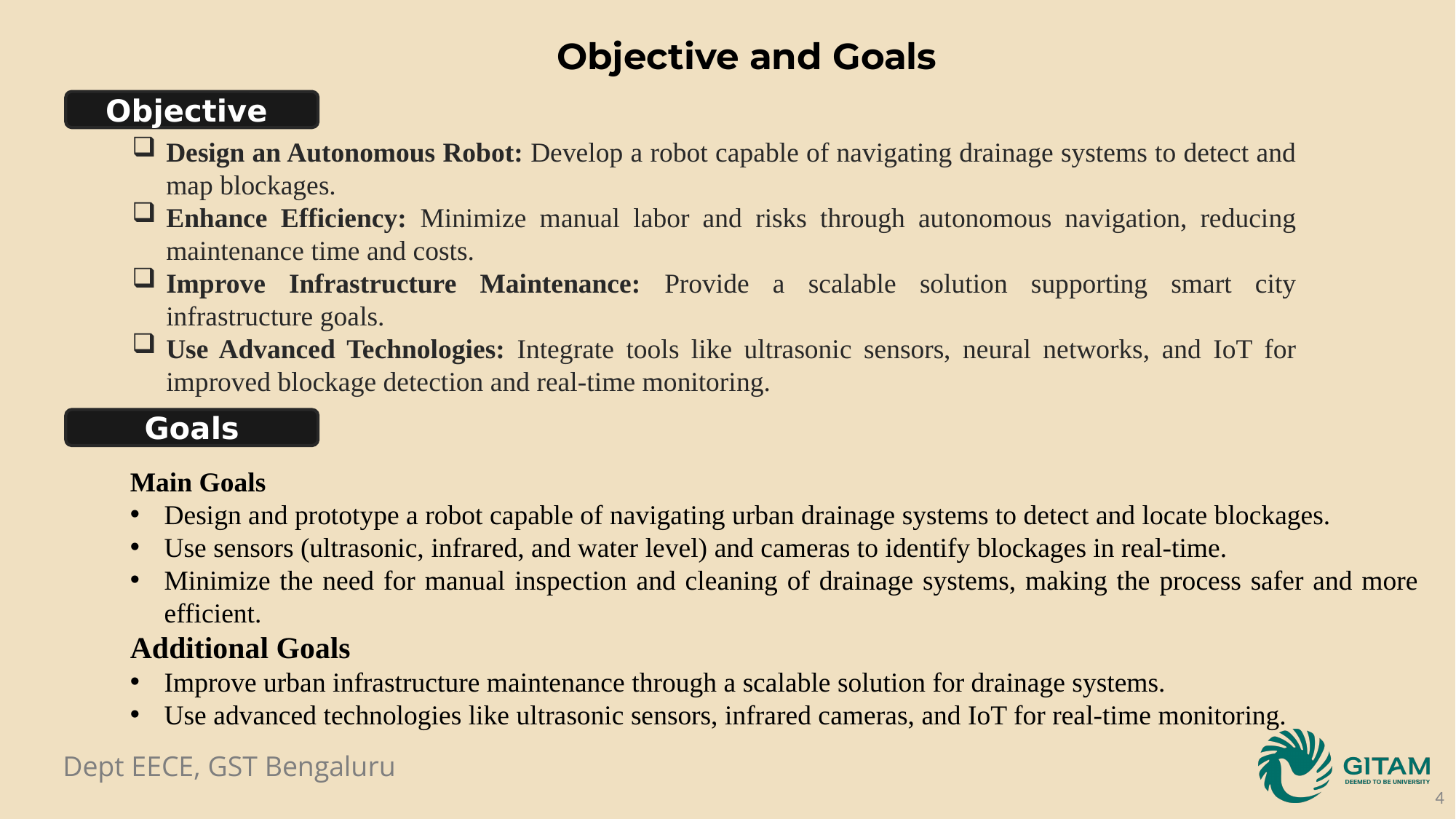

Objective and Goals
Objective
Design an Autonomous Robot: Develop a robot capable of navigating drainage systems to detect and map blockages.
Enhance Efficiency: Minimize manual labor and risks through autonomous navigation, reducing maintenance time and costs.
Improve Infrastructure Maintenance: Provide a scalable solution supporting smart city infrastructure goals.
Use Advanced Technologies: Integrate tools like ultrasonic sensors, neural networks, and IoT for improved blockage detection and real-time monitoring.
Goals
Main Goals
Design and prototype a robot capable of navigating urban drainage systems to detect and locate blockages.
Use sensors (ultrasonic, infrared, and water level) and cameras to identify blockages in real-time.
Minimize the need for manual inspection and cleaning of drainage systems, making the process safer and more efficient.
Additional Goals
Improve urban infrastructure maintenance through a scalable solution for drainage systems.
Use advanced technologies like ultrasonic sensors, infrared cameras, and IoT for real-time monitoring.

4